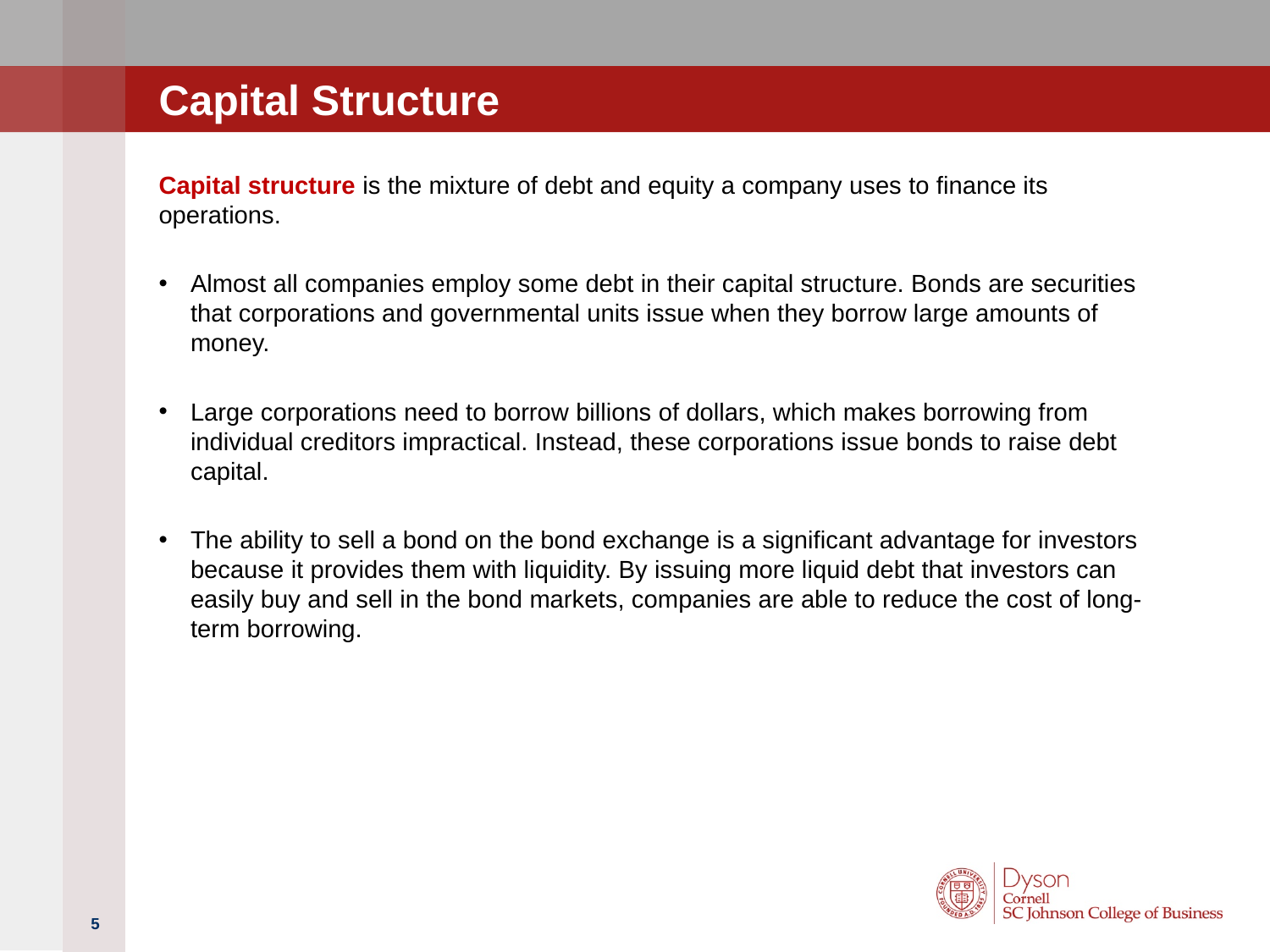

# Capital Structure
Capital structure is the mixture of debt and equity a company uses to finance its operations.

Almost all companies employ some debt in their capital structure. Bonds are securities that corporations and governmental units issue when they borrow large amounts of money.

Large corporations need to borrow billions of dollars, which makes borrowing from individual creditors impractical. Instead, these corporations issue bonds to raise debt capital.

The ability to sell a bond on the bond exchange is a significant advantage for investors because it provides them with liquidity. By issuing more liquid debt that investors can easily buy and sell in the bond markets, companies are able to reduce the cost of long-term borrowing.
5